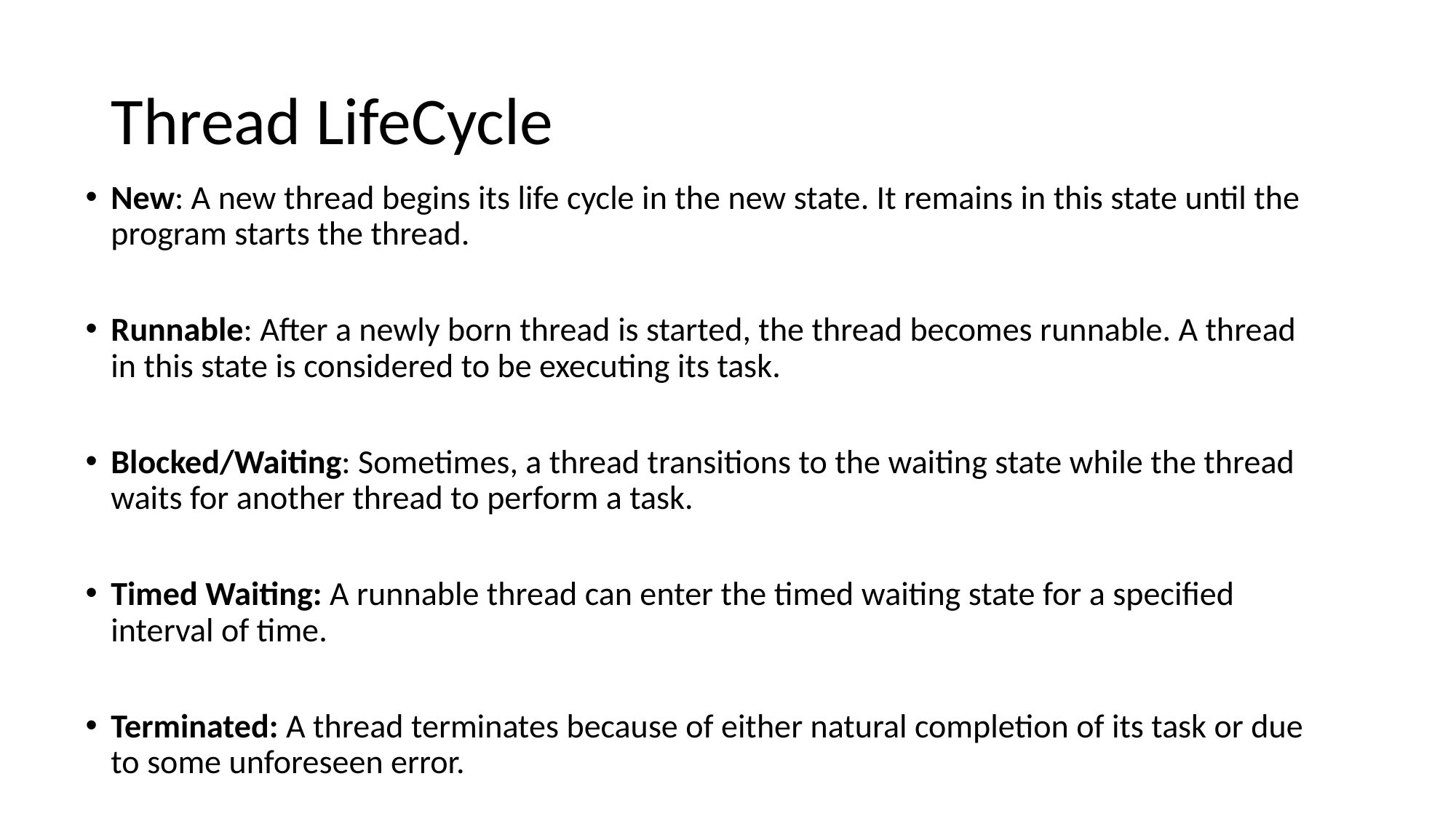

# Thread LifeCycle
New: A new thread begins its life cycle in the new state. It remains in this state until the program starts the thread.

Runnable: After a newly born thread is started, the thread becomes runnable. A thread in this state is considered to be executing its task.

Blocked/Waiting: Sometimes, a thread transitions to the waiting state while the thread waits for another thread to perform a task.

Timed Waiting: A runnable thread can enter the timed waiting state for a specified interval of time.

Terminated: A thread terminates because of either natural completion of its task or due to some unforeseen error.